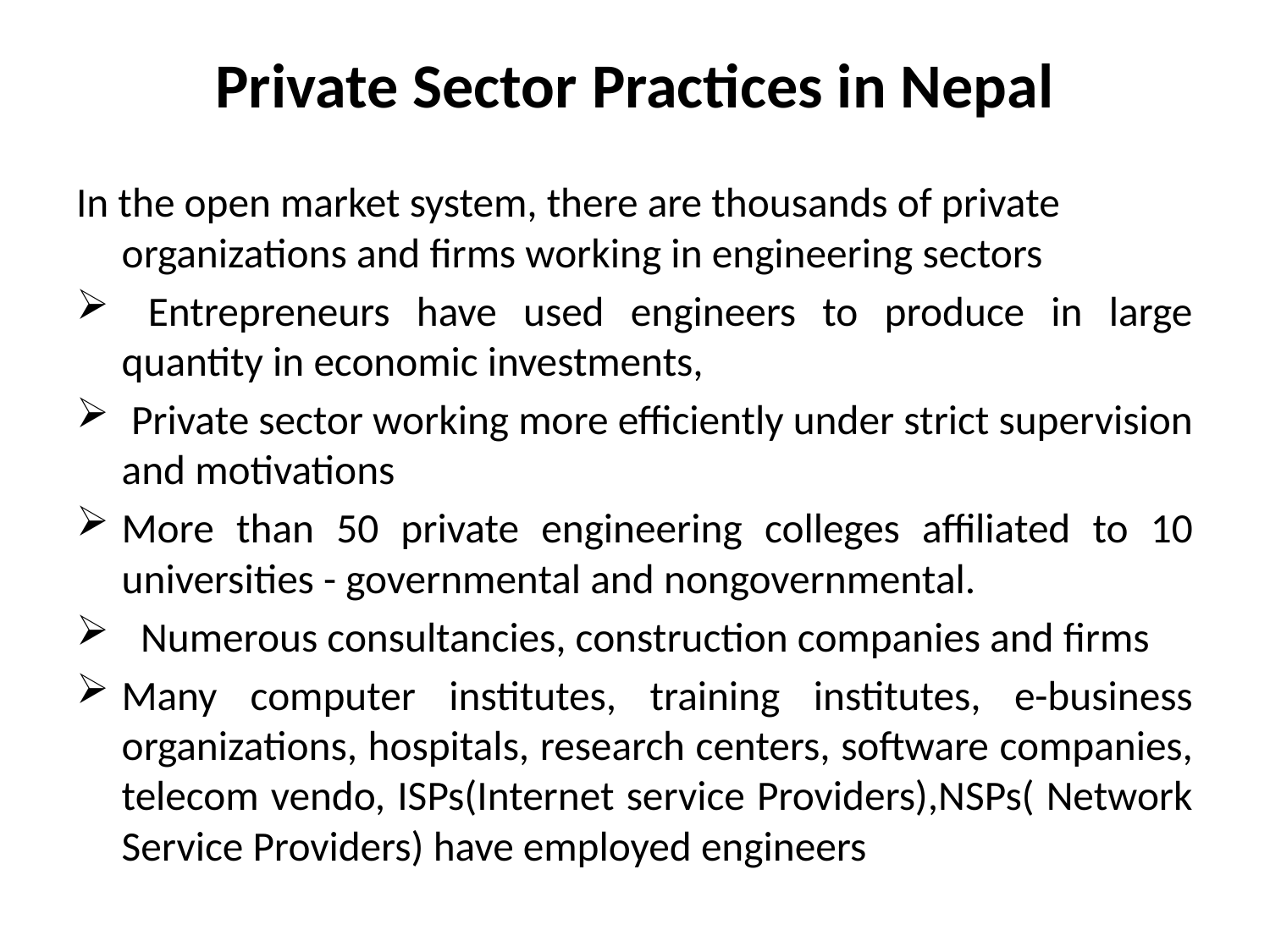

# Private Sector Practices in Nepal
In the open market system, there are thousands of private organizations and firms working in engineering sectors
 Entrepreneurs have used engineers to produce in large quantity in economic investments,
 Private sector working more efficiently under strict supervision and motivations
More than 50 private engineering colleges affiliated to 10 universities - governmental and nongovernmental.
  Numerous consultancies, construction companies and firms
Many computer institutes, training institutes, e-business organizations, hospitals, research centers, software companies, telecom vendo, ISPs(Internet service Providers),NSPs( Network Service Providers) have employed engineers